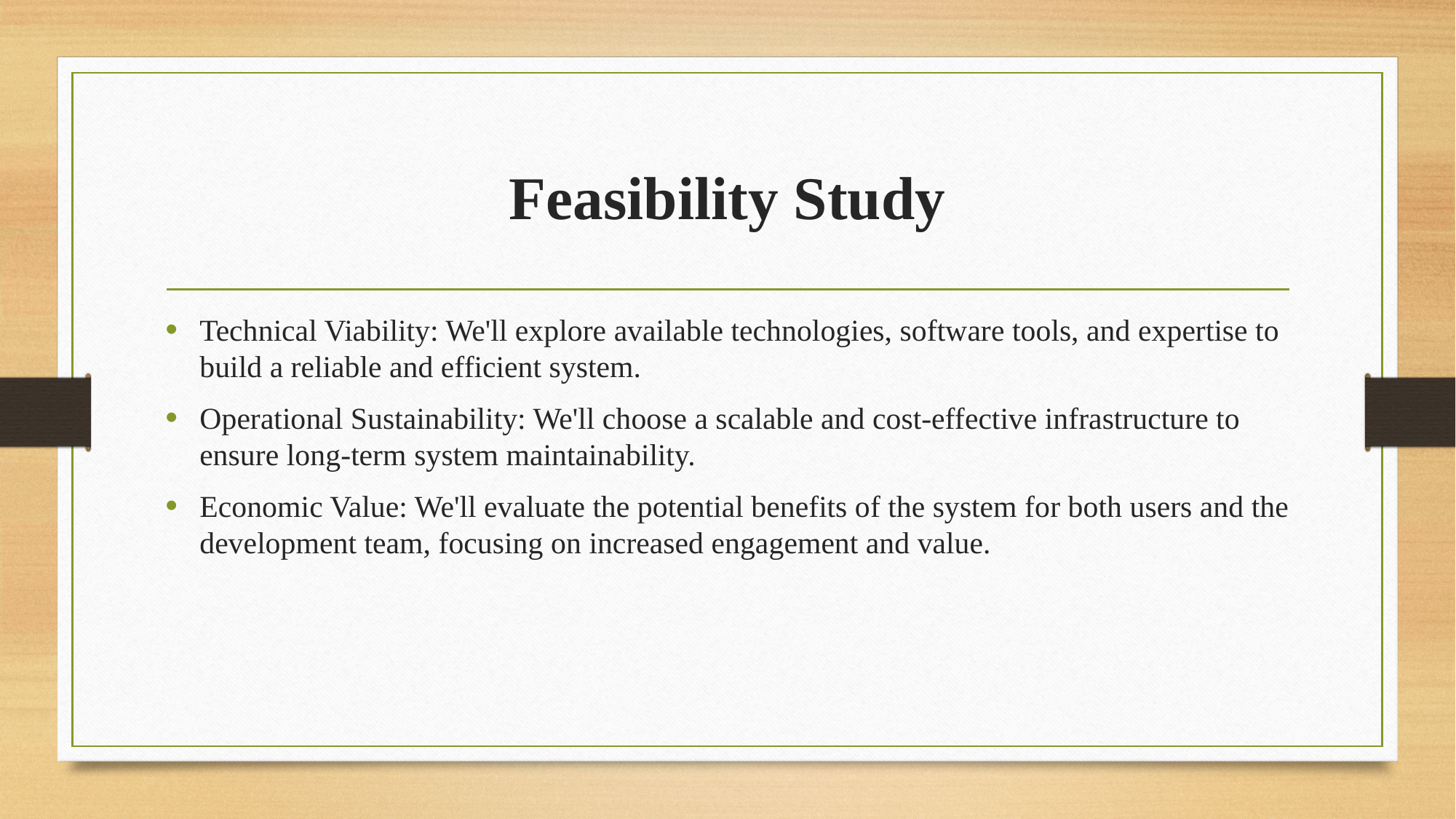

# Feasibility Study
Technical Viability: We'll explore available technologies, software tools, and expertise to build a reliable and efficient system.
Operational Sustainability: We'll choose a scalable and cost-effective infrastructure to ensure long-term system maintainability.
Economic Value: We'll evaluate the potential benefits of the system for both users and the development team, focusing on increased engagement and value.